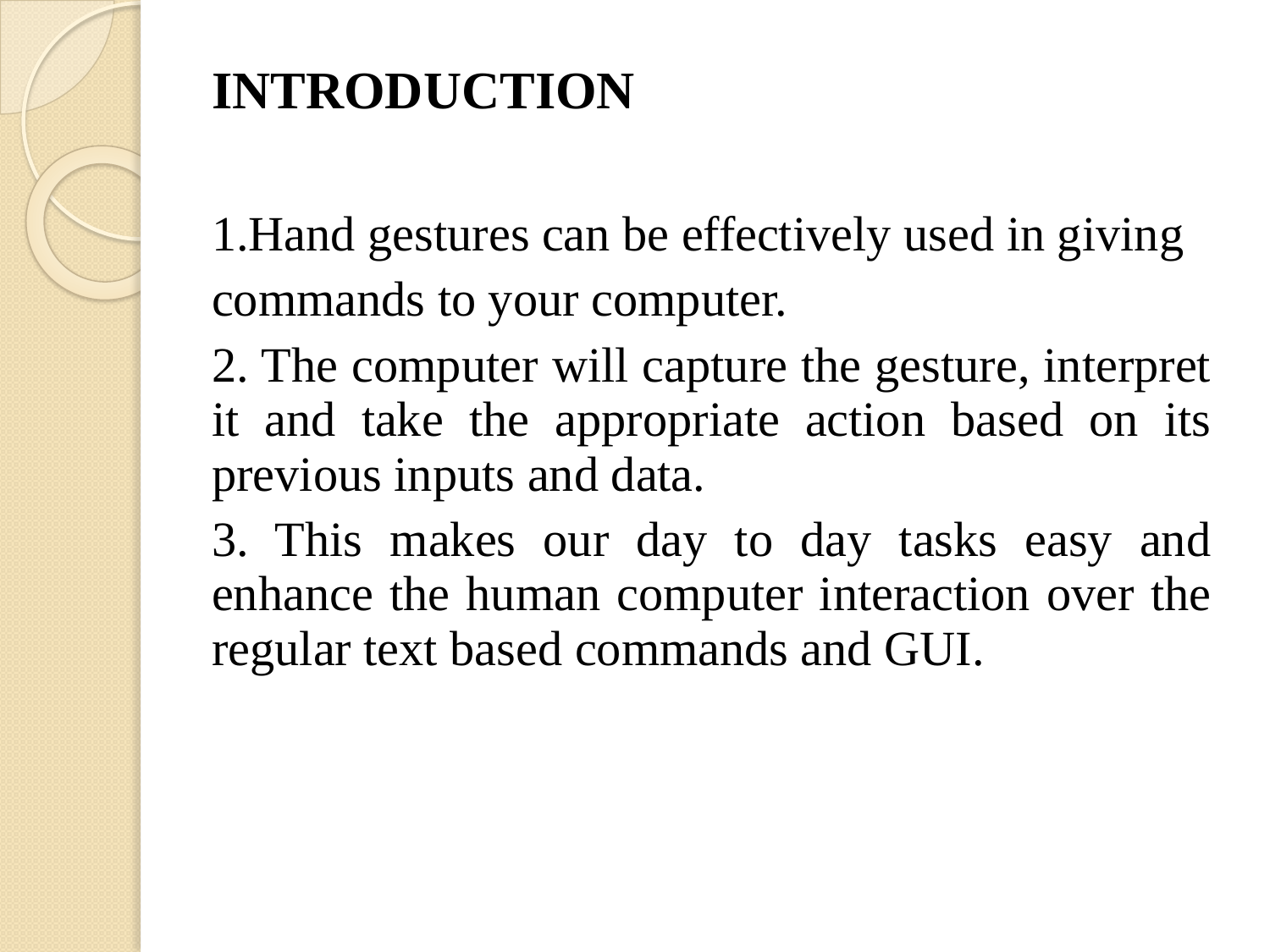

INTRODUCTION
1.Hand gestures can be effectively used in giving
commands to your computer.
2. The computer will capture the gesture, interpret it and take the appropriate action based on its previous inputs and data.
3. This makes our day to day tasks easy and enhance the human computer interaction over the regular text based commands and GUI.